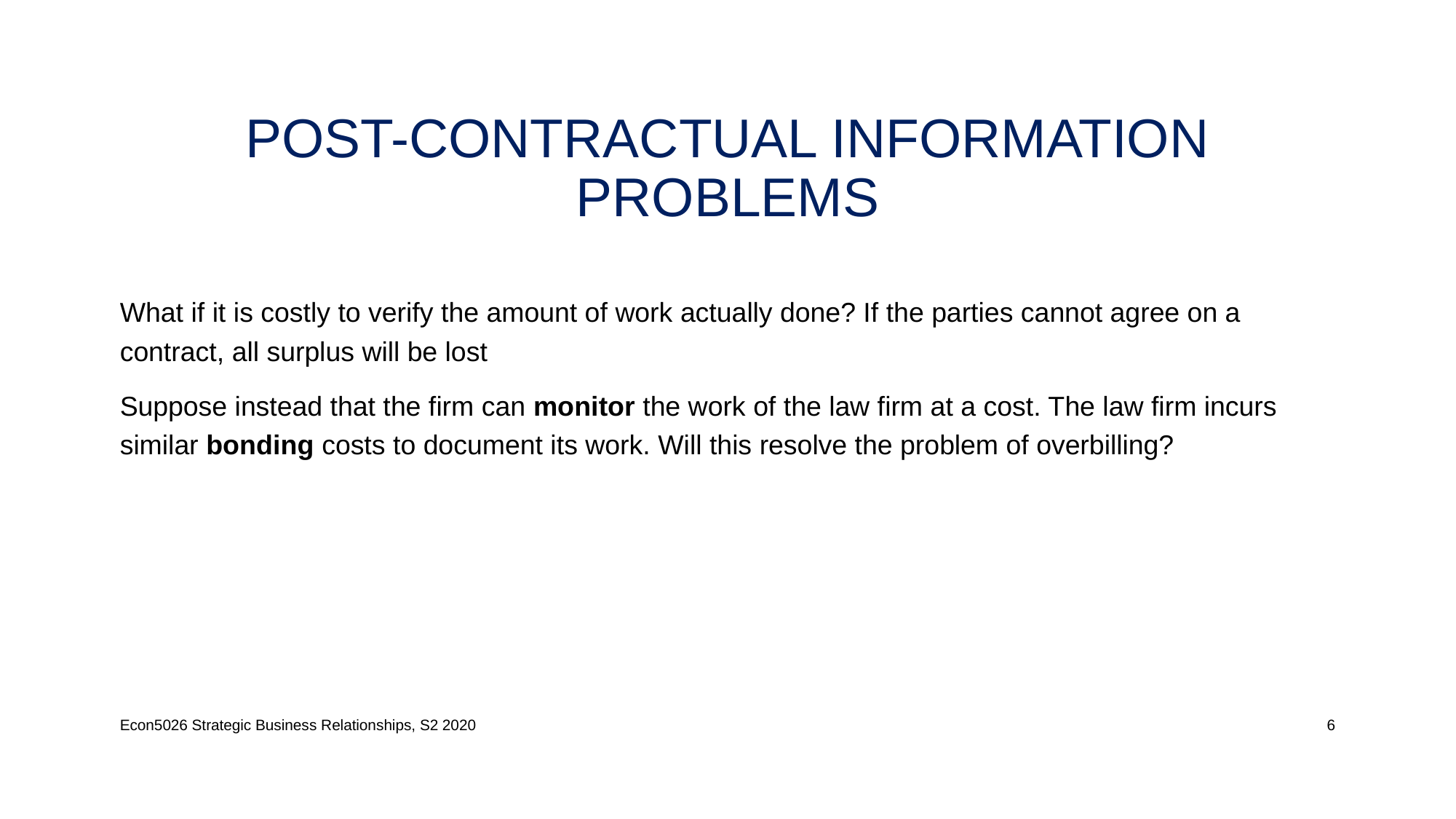

# Post-contractual information problems
What if it is costly to verify the amount of work actually done? If the parties cannot agree on a contract, all surplus will be lost
Suppose instead that the firm can monitor the work of the law firm at a cost. The law firm incurs similar bonding costs to document its work. Will this resolve the problem of overbilling?
Econ5026 Strategic Business Relationships, S2 2020
6